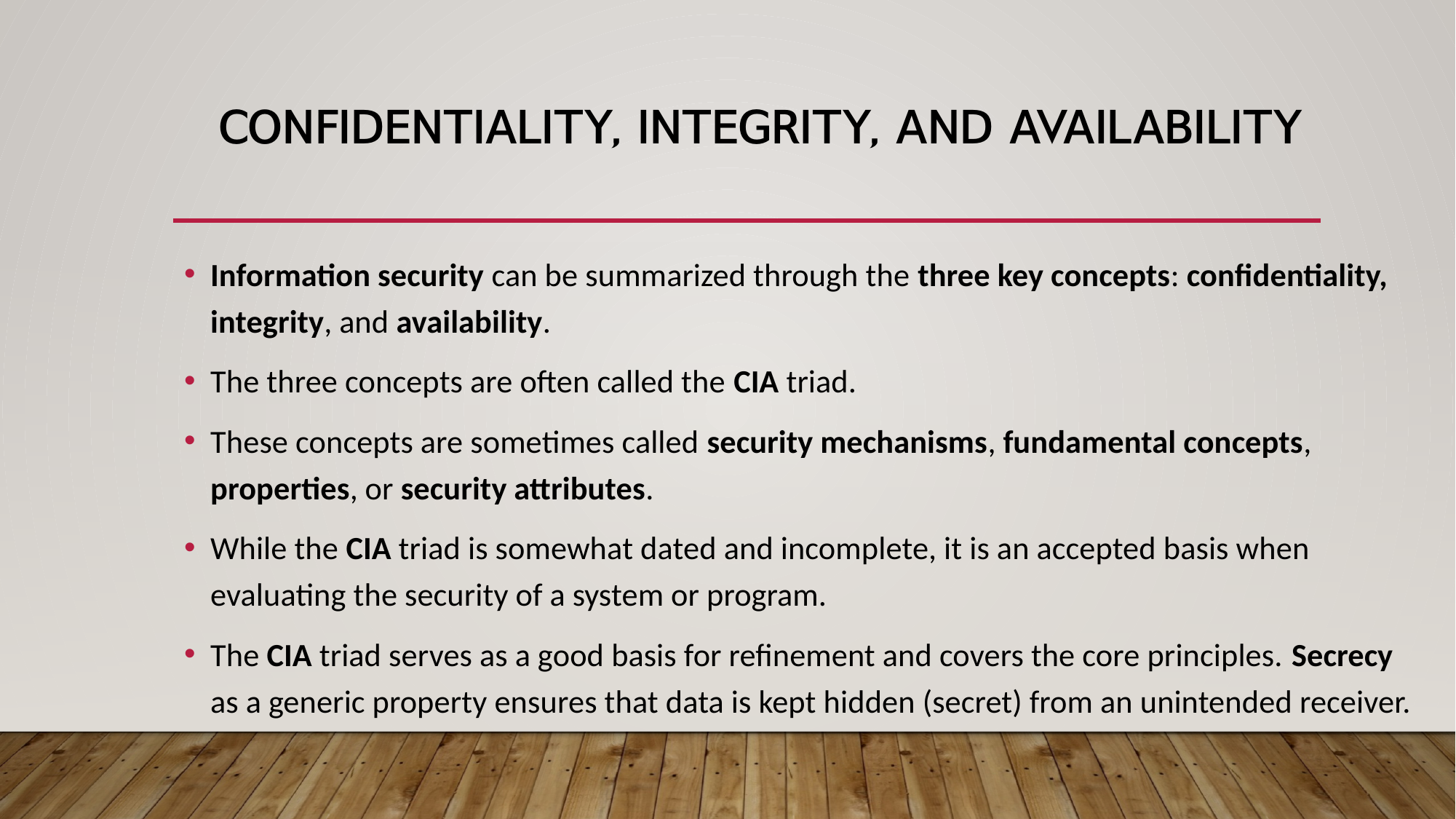

# Confidentiality, Integrity, and Availability
Information security can be summarized through the three key concepts: confidentiality, integrity, and availability.
The three concepts are often called the CIA triad.
These concepts are sometimes called security mechanisms, fundamental concepts, properties, or security attributes.
While the CIA triad is somewhat dated and incomplete, it is an accepted basis when evaluating the security of a system or program.
The CIA triad serves as a good basis for refinement and covers the core principles. Secrecy as a generic property ensures that data is kept hidden (secret) from an unintended receiver.